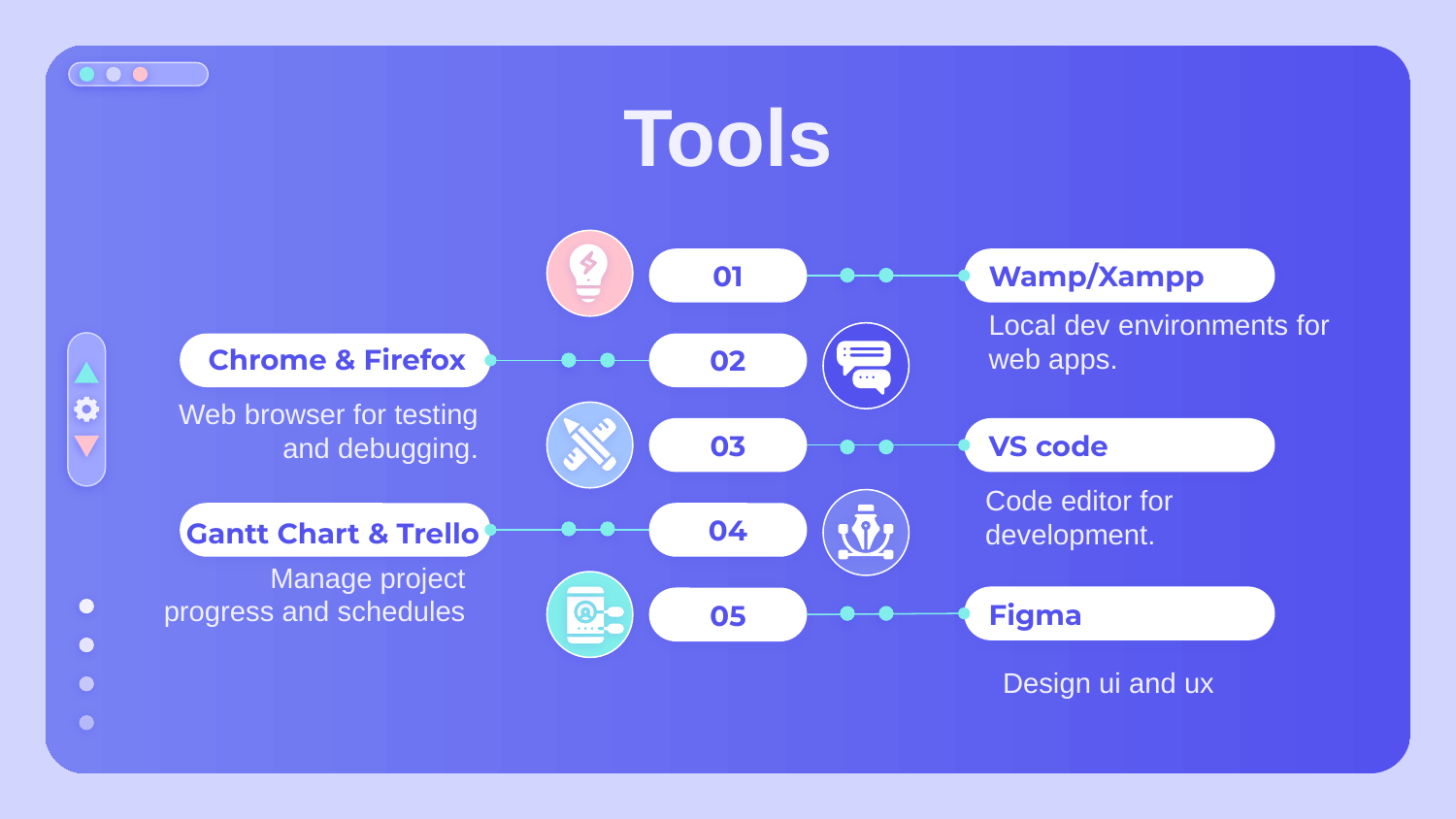

# Tools

01

Wamp/Xampp

Local dev environments for web apps.

02

Chrome & Firefox

Web browser for testing and debugging.

03

VS code

Code editor for development.

04

Gantt Chart & Trello

Manage project progress and schedules

05
Figma

Design ui and ux